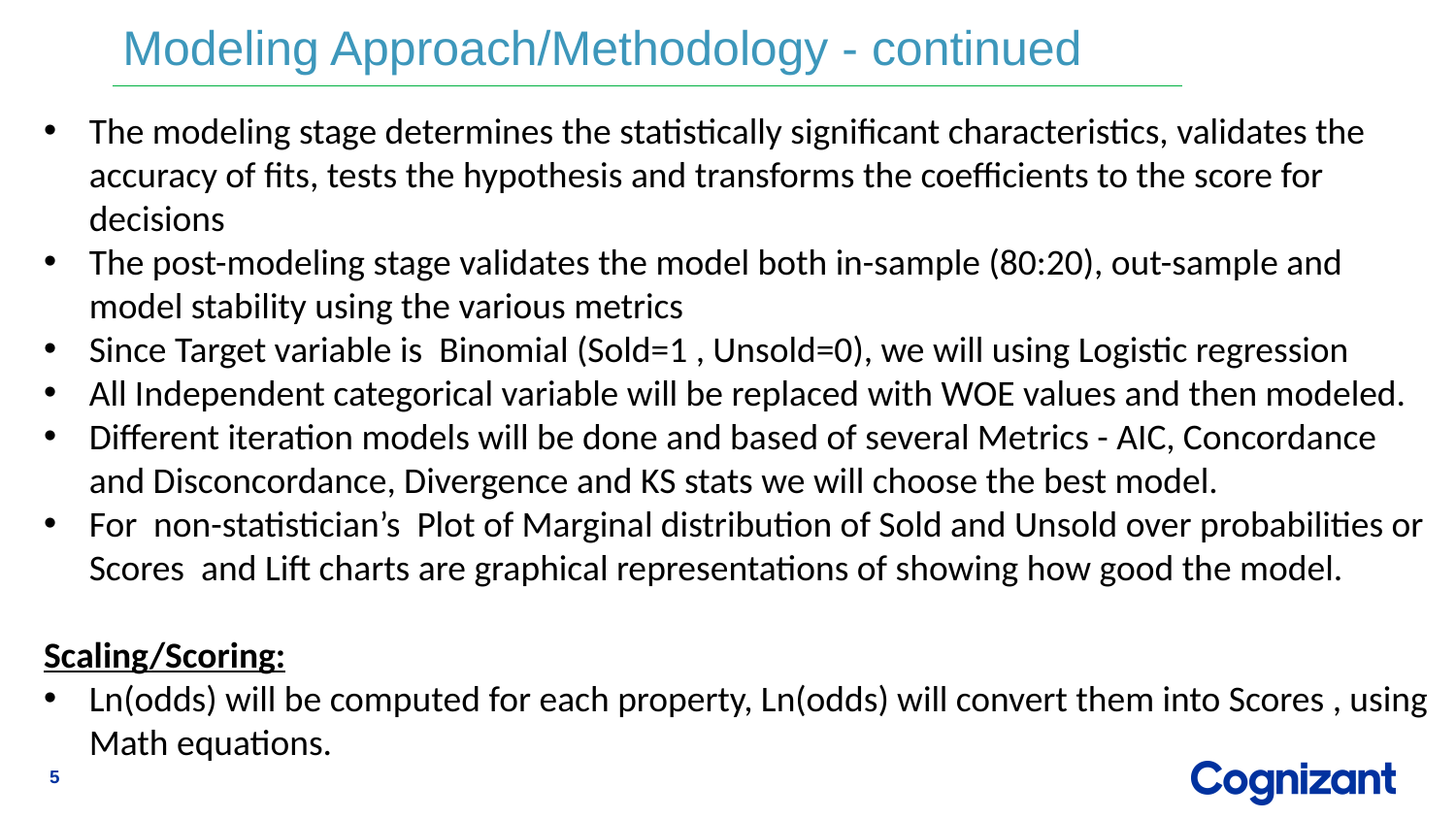

Modeling Approach/Methodology - continued
The modeling stage determines the statistically significant characteristics, validates the accuracy of fits, tests the hypothesis and transforms the coefficients to the score for decisions
The post-modeling stage validates the model both in-sample (80:20), out-sample and model stability using the various metrics
Since Target variable is  Binomial (Sold=1 , Unsold=0), we will using Logistic regression
All Independent categorical variable will be replaced with WOE values and then modeled.
Different iteration models will be done and based of several Metrics - AIC, Concordance and Disconcordance, Divergence and KS stats we will choose the best model.
For  non-statistician’s  Plot of Marginal distribution of Sold and Unsold over probabilities or Scores  and Lift charts are graphical representations of showing how good the model.

Scaling/Scoring:
Ln(odds) will be computed for each property, Ln(odds) will convert them into Scores , using Math equations.
5